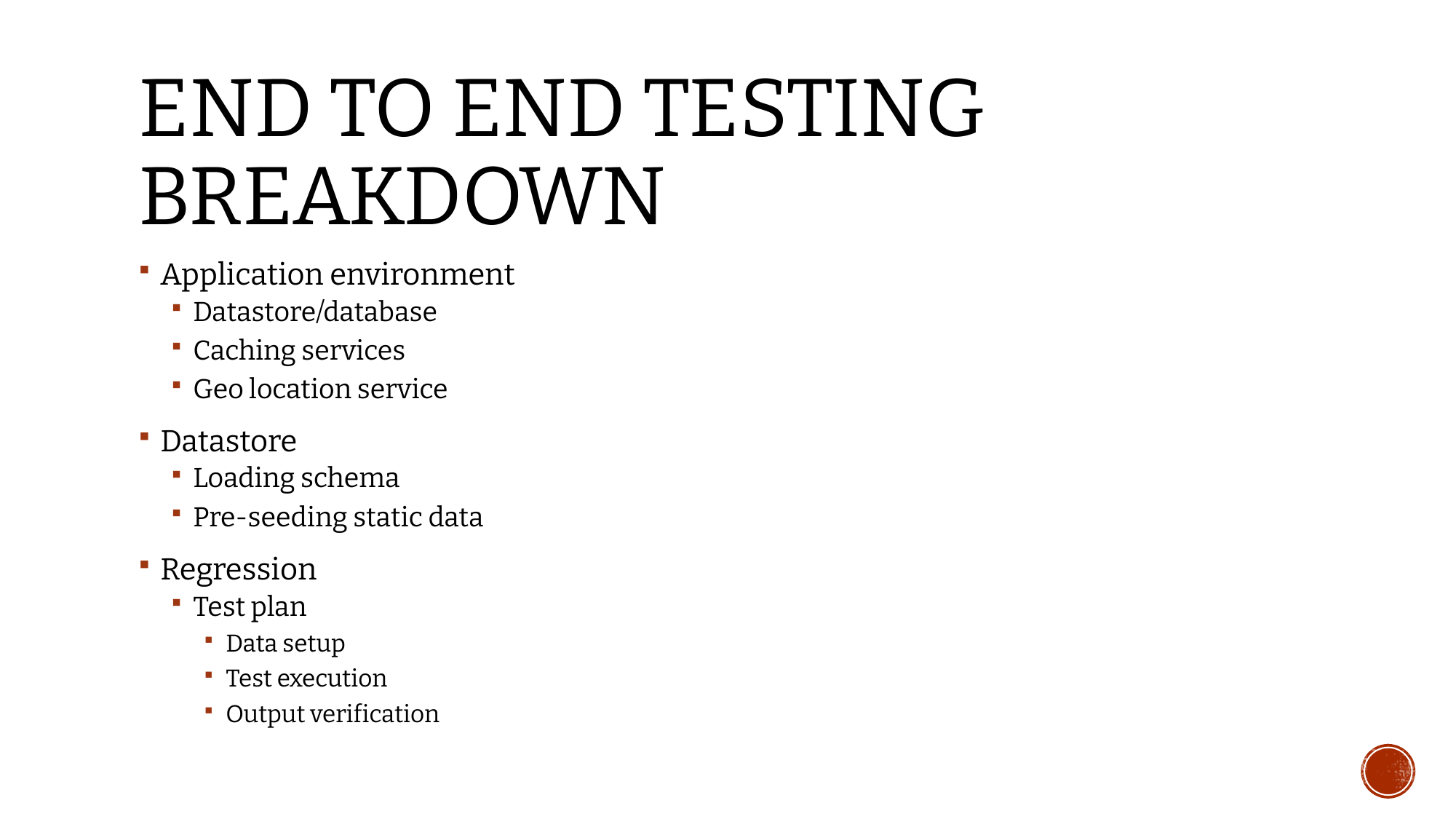

# End to end testing breakdown
Application environment
Datastore/database
Caching services
Geo location service
Datastore
Loading schema
Pre-seeding static data
Regression
Test plan
Data setup
Test execution
Output verification